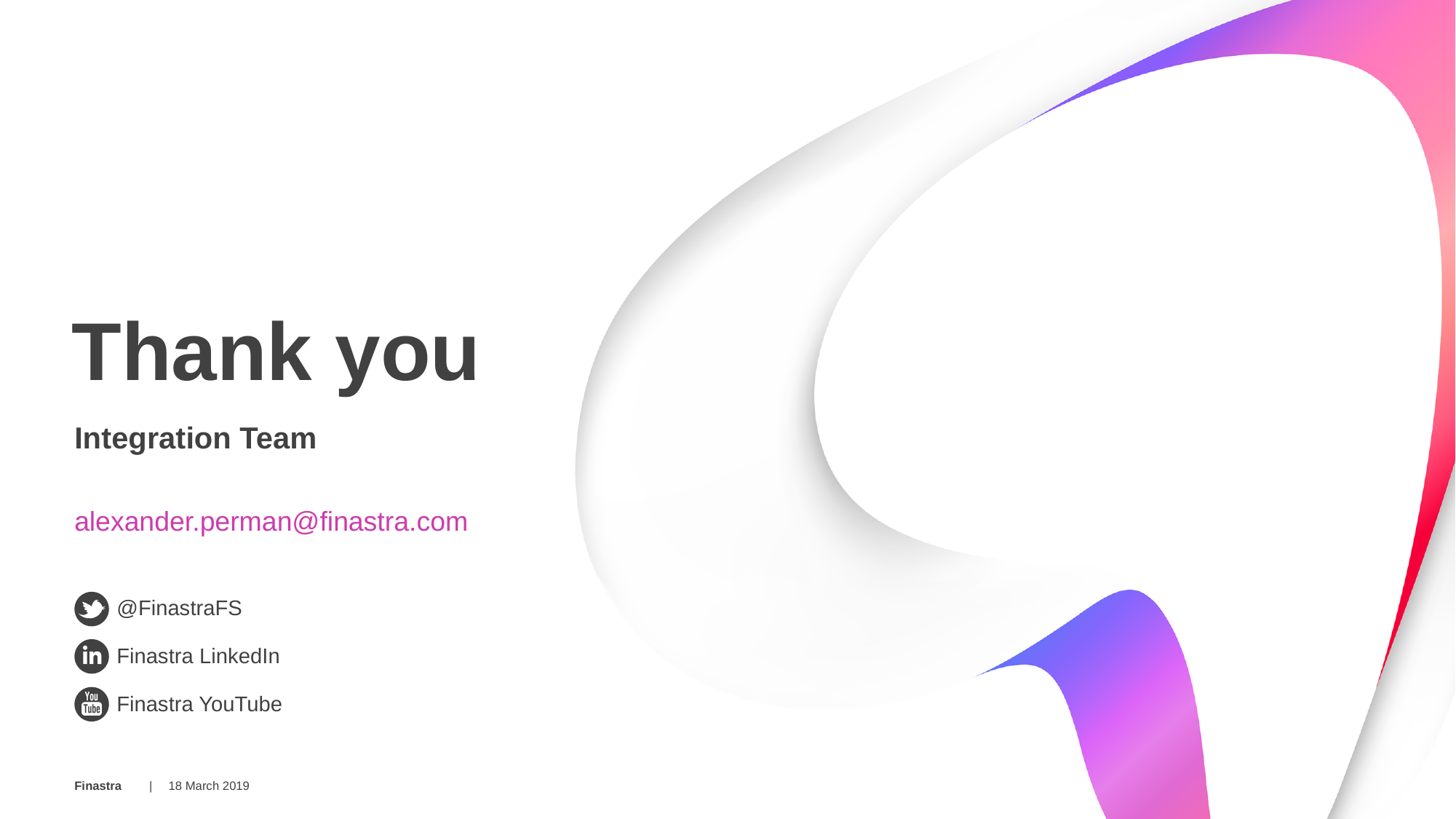

# Thank you
Integration Team
alexander.perman@finastra.com

18 March 2019